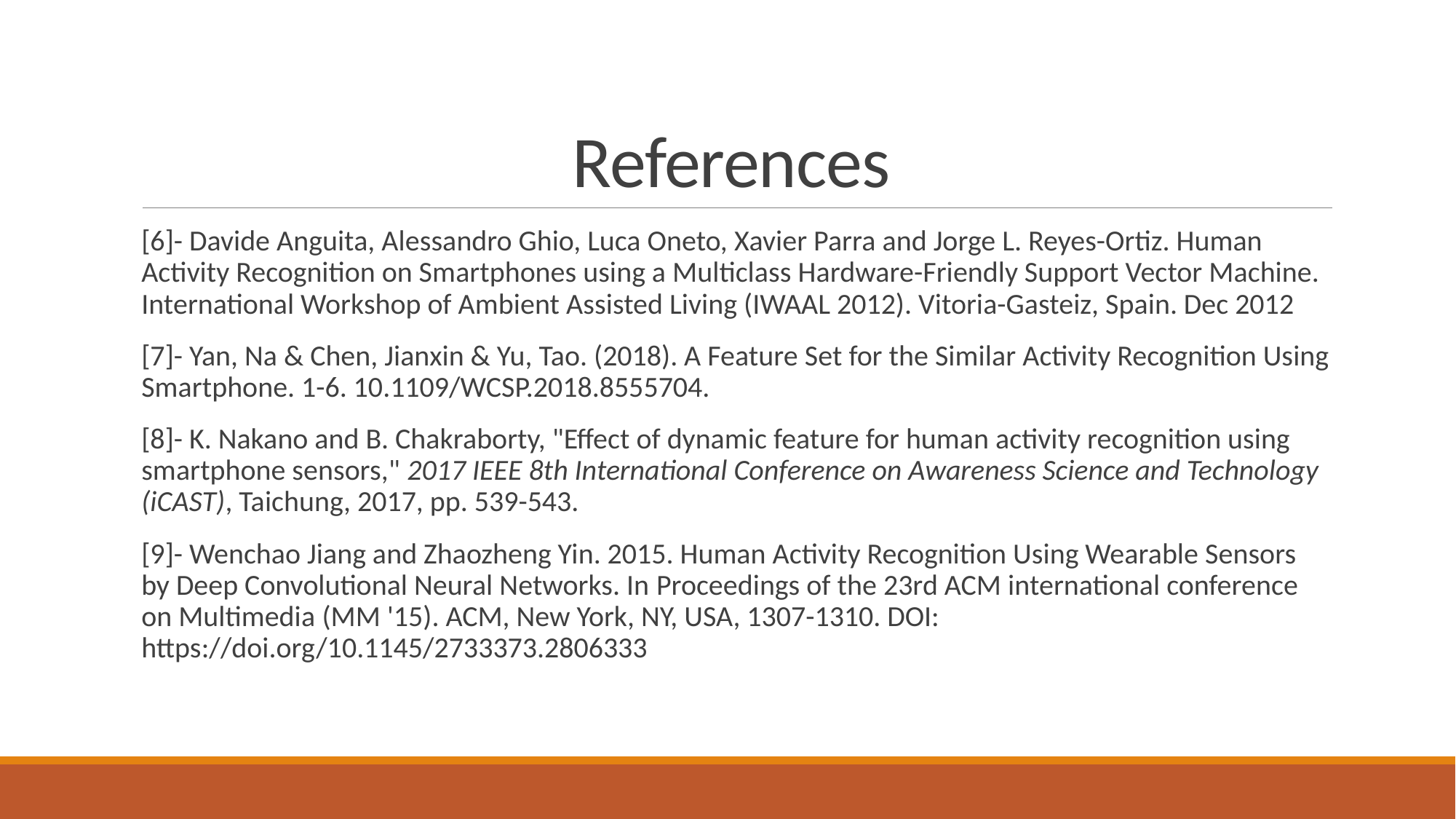

# References
[6]- Davide Anguita, Alessandro Ghio, Luca Oneto, Xavier Parra and Jorge L. Reyes-Ortiz. Human Activity Recognition on Smartphones using a Multiclass Hardware-Friendly Support Vector Machine. International Workshop of Ambient Assisted Living (IWAAL 2012). Vitoria-Gasteiz, Spain. Dec 2012
[7]- Yan, Na & Chen, Jianxin & Yu, Tao. (2018). A Feature Set for the Similar Activity Recognition Using Smartphone. 1-6. 10.1109/WCSP.2018.8555704.
[8]- K. Nakano and B. Chakraborty, "Effect of dynamic feature for human activity recognition using smartphone sensors," 2017 IEEE 8th International Conference on Awareness Science and Technology (iCAST), Taichung, 2017, pp. 539-543.
[9]- Wenchao Jiang and Zhaozheng Yin. 2015. Human Activity Recognition Using Wearable Sensors by Deep Convolutional Neural Networks. In Proceedings of the 23rd ACM international conference on Multimedia (MM '15). ACM, New York, NY, USA, 1307-1310. DOI: https://doi.org/10.1145/2733373.2806333